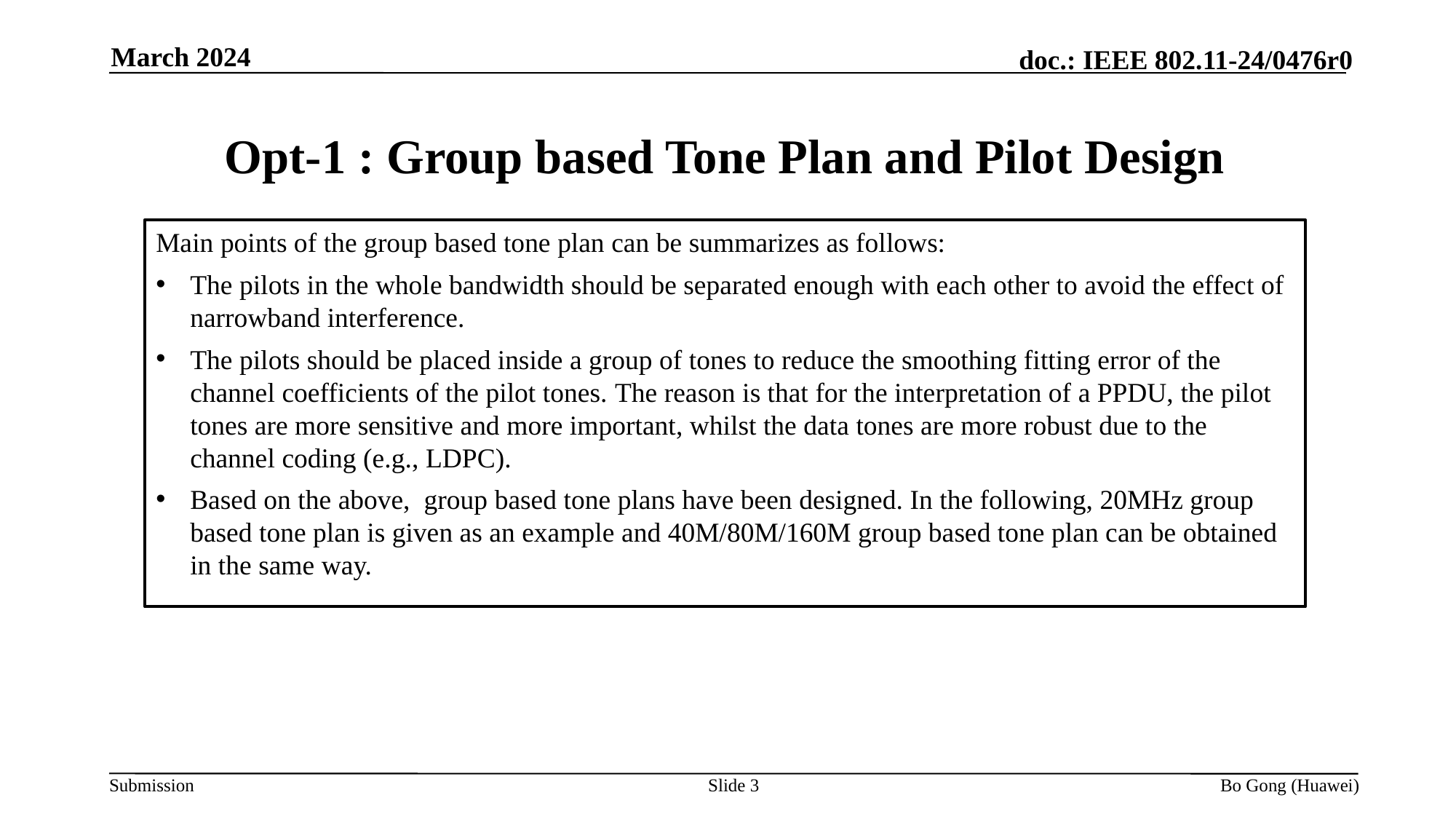

March 2024
Opt-1 : Group based Tone Plan and Pilot Design
Main points of the group based tone plan can be summarizes as follows:
The pilots in the whole bandwidth should be separated enough with each other to avoid the effect of narrowband interference.
The pilots should be placed inside a group of tones to reduce the smoothing fitting error of the channel coefficients of the pilot tones. The reason is that for the interpretation of a PPDU, the pilot tones are more sensitive and more important, whilst the data tones are more robust due to the channel coding (e.g., LDPC).
Based on the above,  group based tone plans have been designed. In the following, 20MHz group based tone plan is given as an example and 40M/80M/160M group based tone plan can be obtained in the same way.
Slide 3
Bo Gong (Huawei)